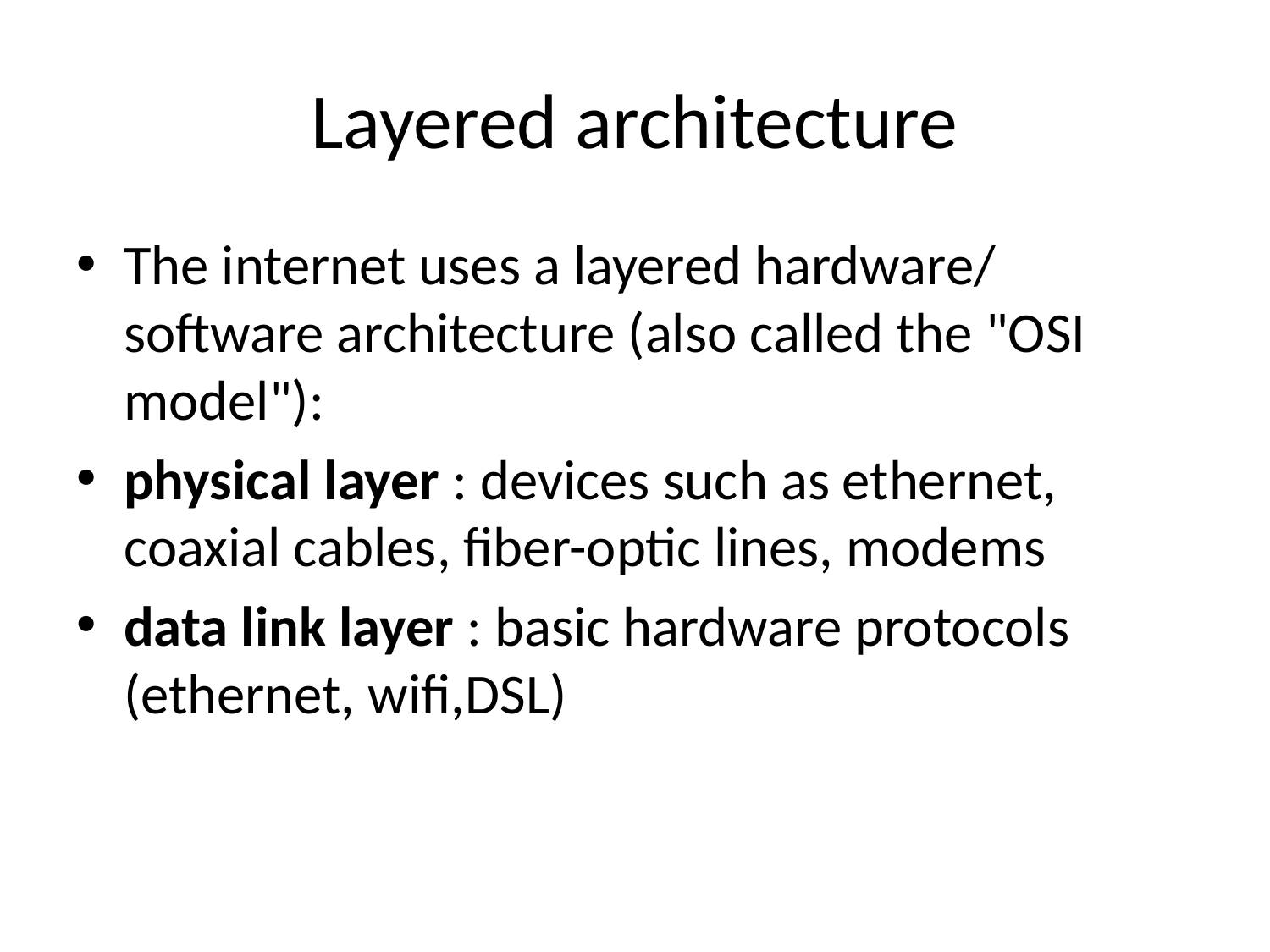

# Layered architecture
The internet uses a layered hardware/ software architecture (also called the "OSI model"):
physical layer : devices such as ethernet, coaxial cables, fiber-optic lines, modems
data link layer : basic hardware protocols (ethernet, wifi,DSL)